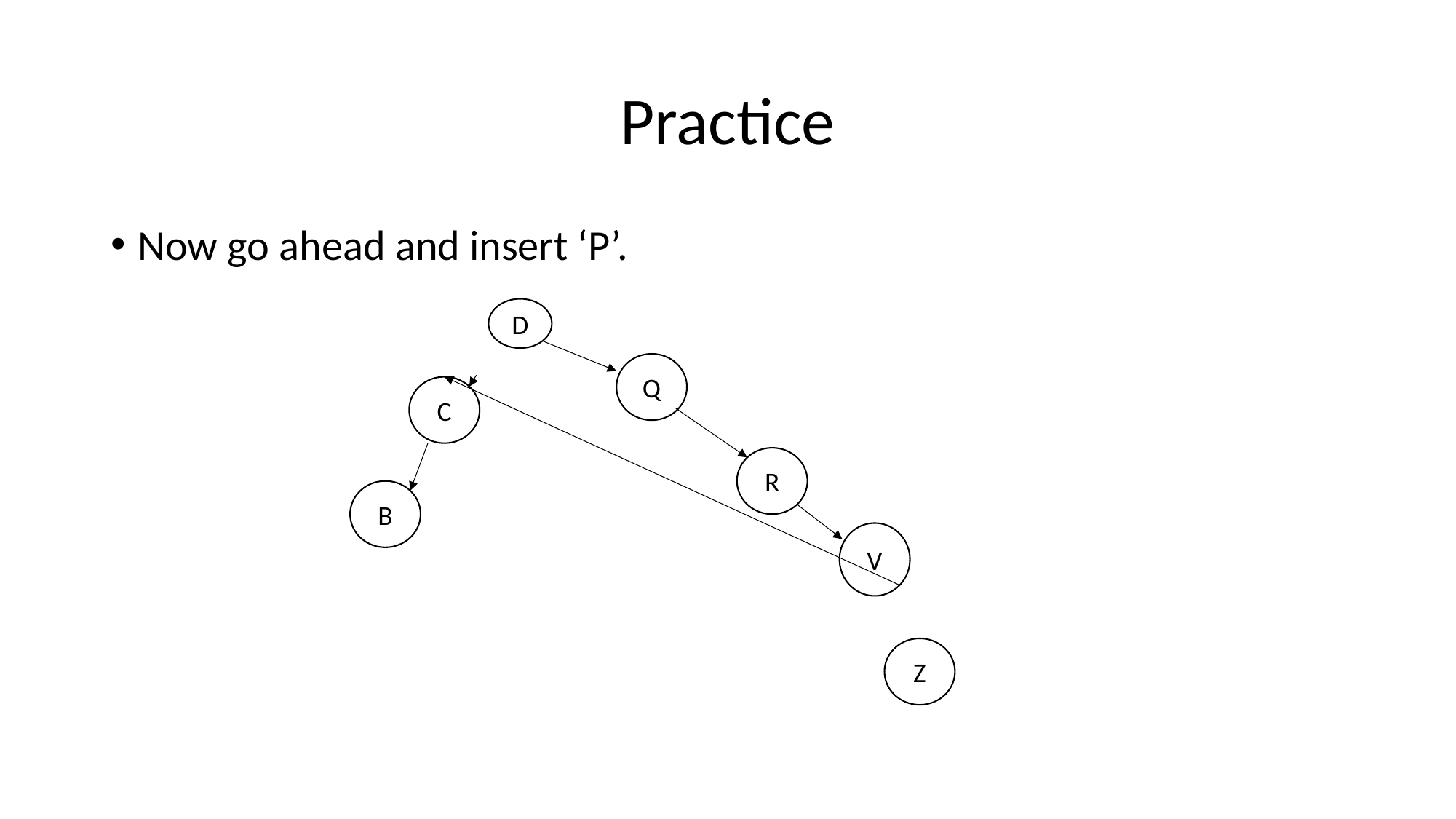

# Practice
Now go ahead and insert ‘P’.
D
Q
C
R
B
V
Z